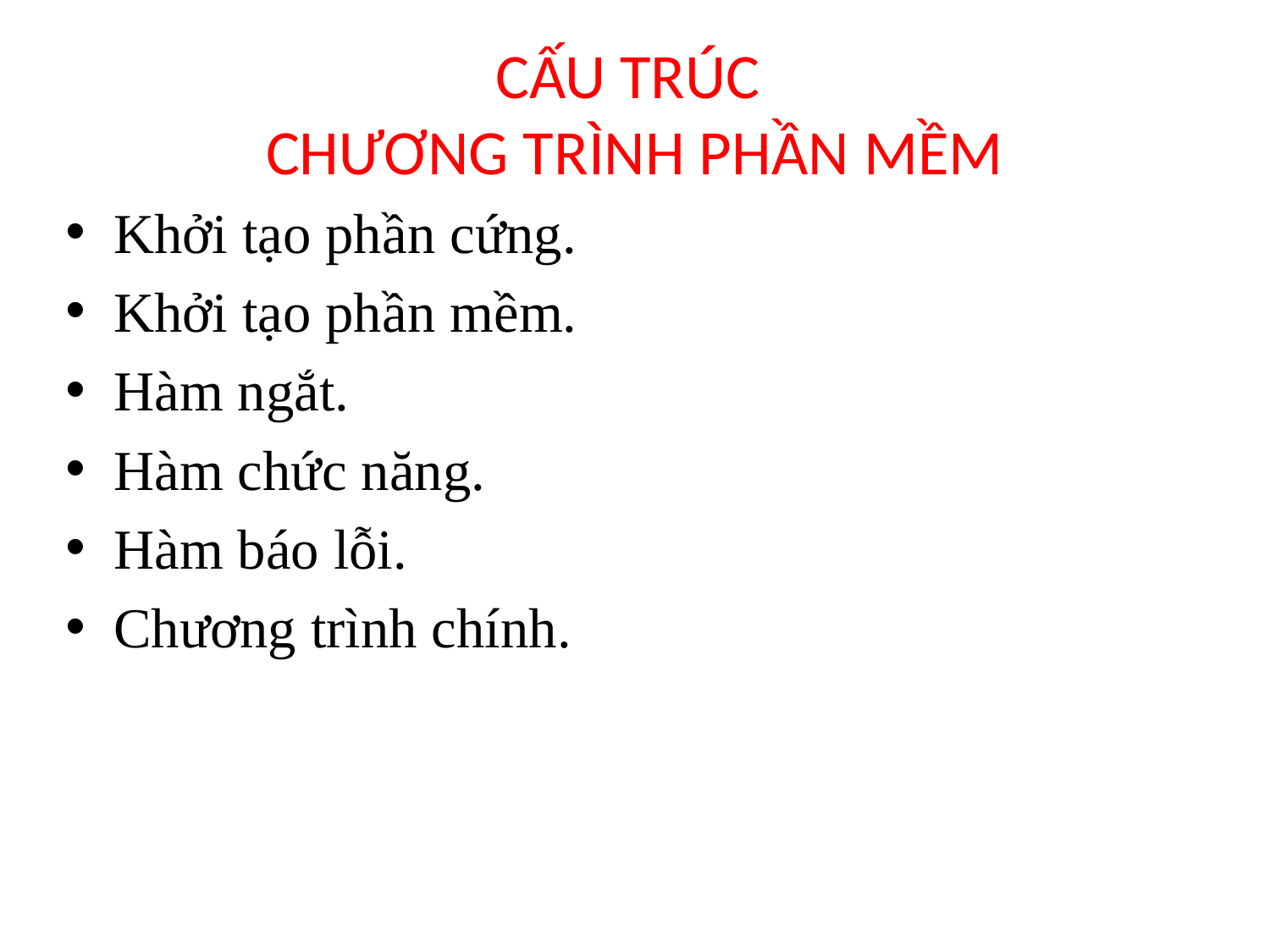

# CẤU TRÚC CHƯƠNG TRÌNH PHẦN MỀM
  Khởi tạo phần cứng.
  Khởi tạo phần mềm.
  Hàm ngắt.
  Hàm chức năng.
  Hàm báo lỗi.
  Chương trình chính.